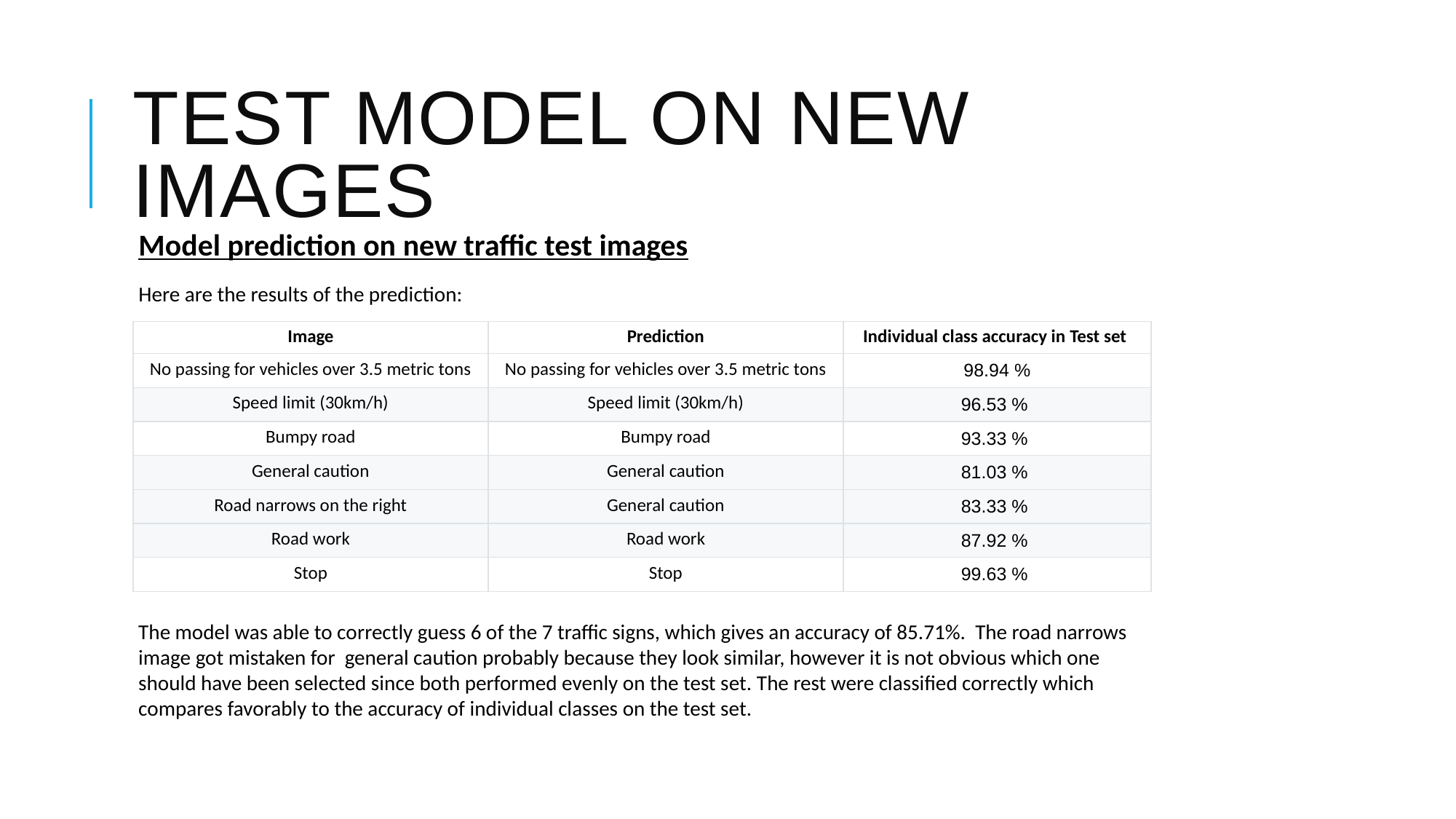

# Test Model on New Images
Model prediction on new traffic test images
Here are the results of the prediction:

| Image | Prediction | Individual class accuracy in Test set |
| --- | --- | --- |
| No passing for vehicles over 3.5 metric tons | No passing for vehicles over 3.5 metric tons | 98.94 % |
| Speed limit (30km/h) | Speed limit (30km/h) | 96.53 % |
| Bumpy road | Bumpy road | 93.33 % |
| General caution | General caution | 81.03 % |
| Road narrows on the right | General caution | 83.33 % |
| Road work | Road work | 87.92 % |
| Stop | Stop | 99.63 % |
The model was able to correctly guess 6 of the 7 traffic signs, which gives an accuracy of 85.71%.  The road narrows image got mistaken for  general caution probably because they look similar, however it is not obvious which one should have been selected since both performed evenly on the test set. The rest were classified correctly which compares favorably to the accuracy of individual classes on the test set.